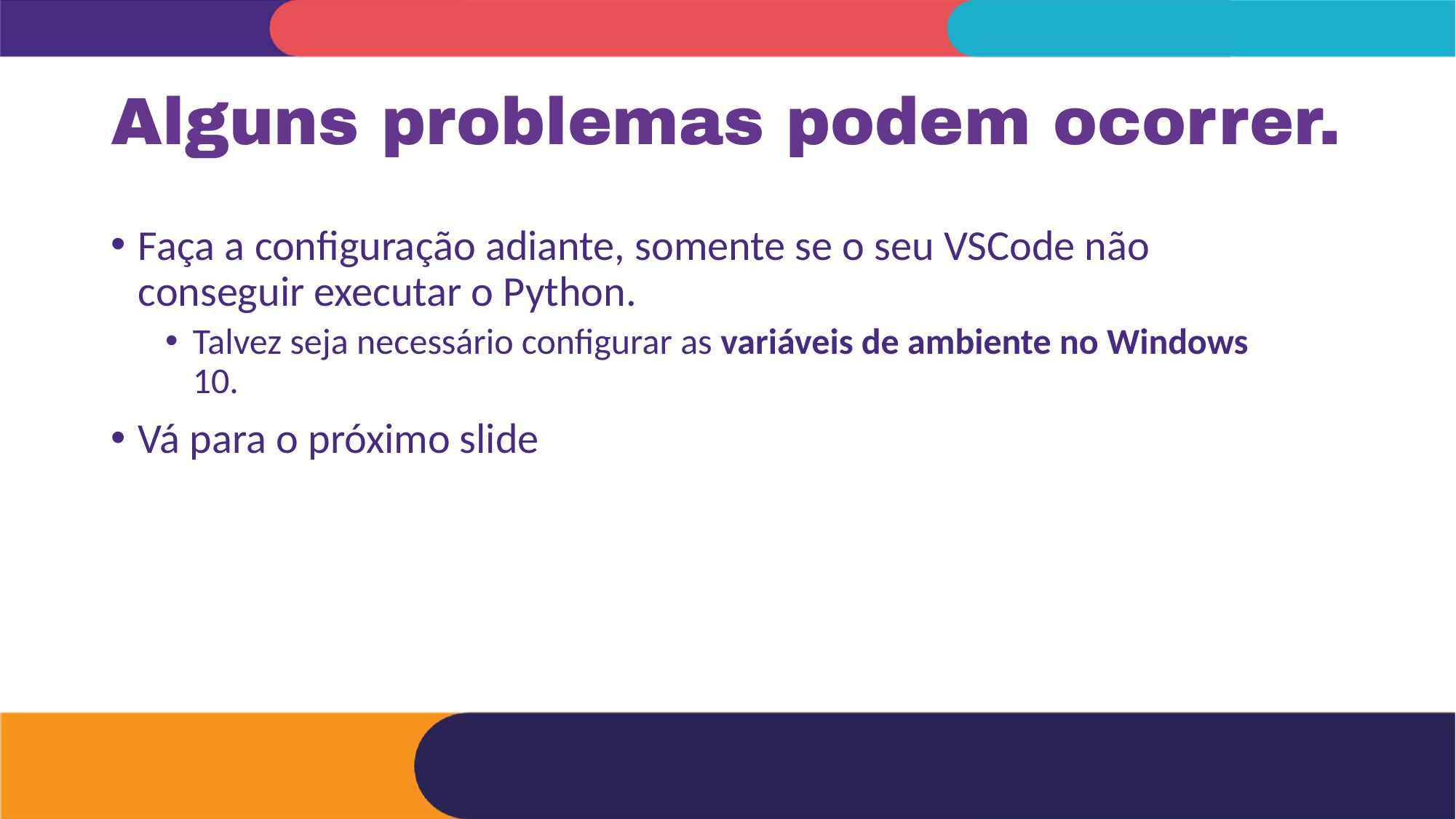

# Alguns problemas podem ocorrer.
Faça a configuração adiante, somente se o seu VSCode não conseguir executar o Python.
Talvez seja necessário configurar as variáveis de ambiente no Windows 10.
Vá para o próximo slide